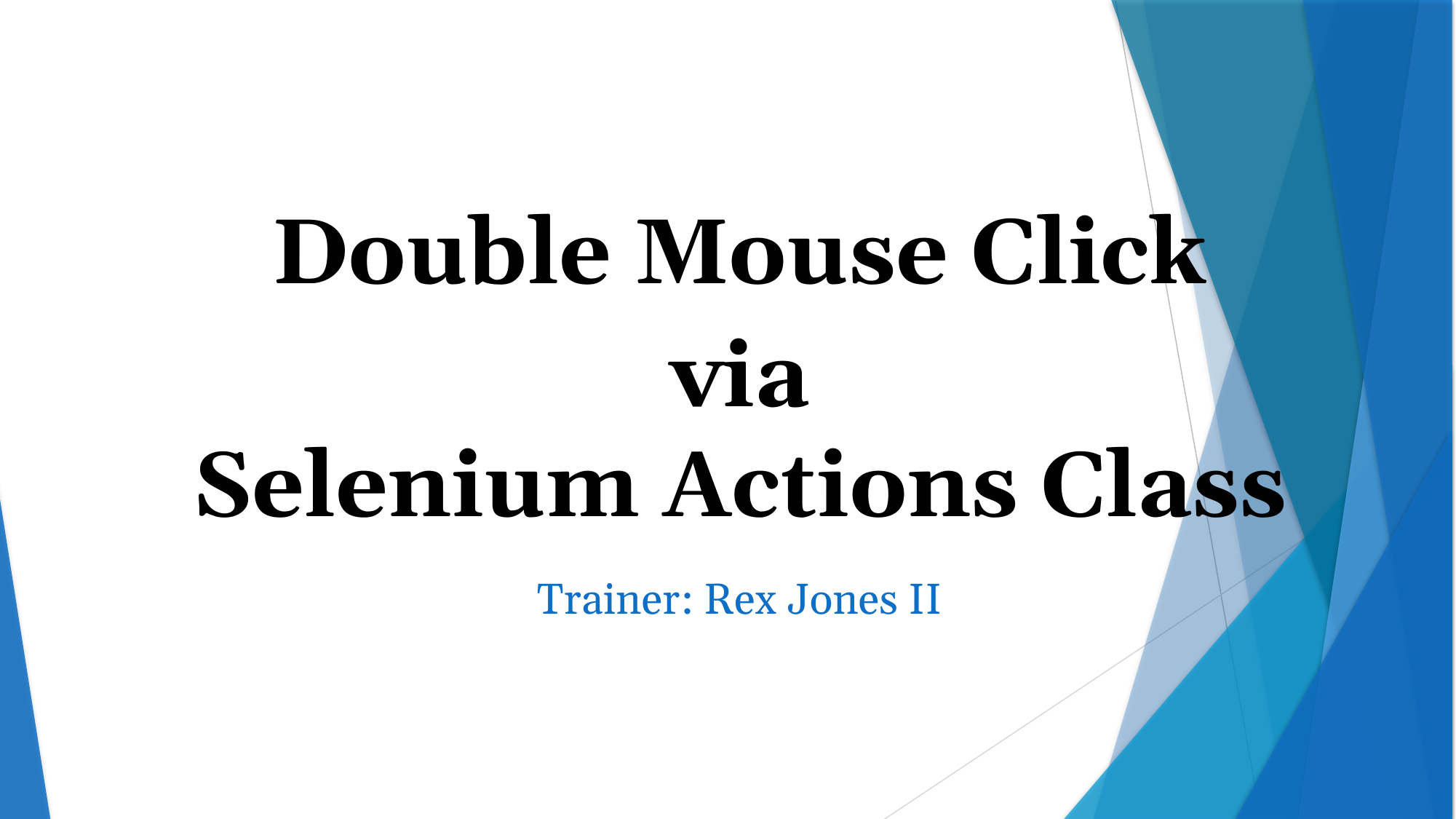

Double Mouse Click
via
Selenium Actions Class
Trainer: Rex Jones II